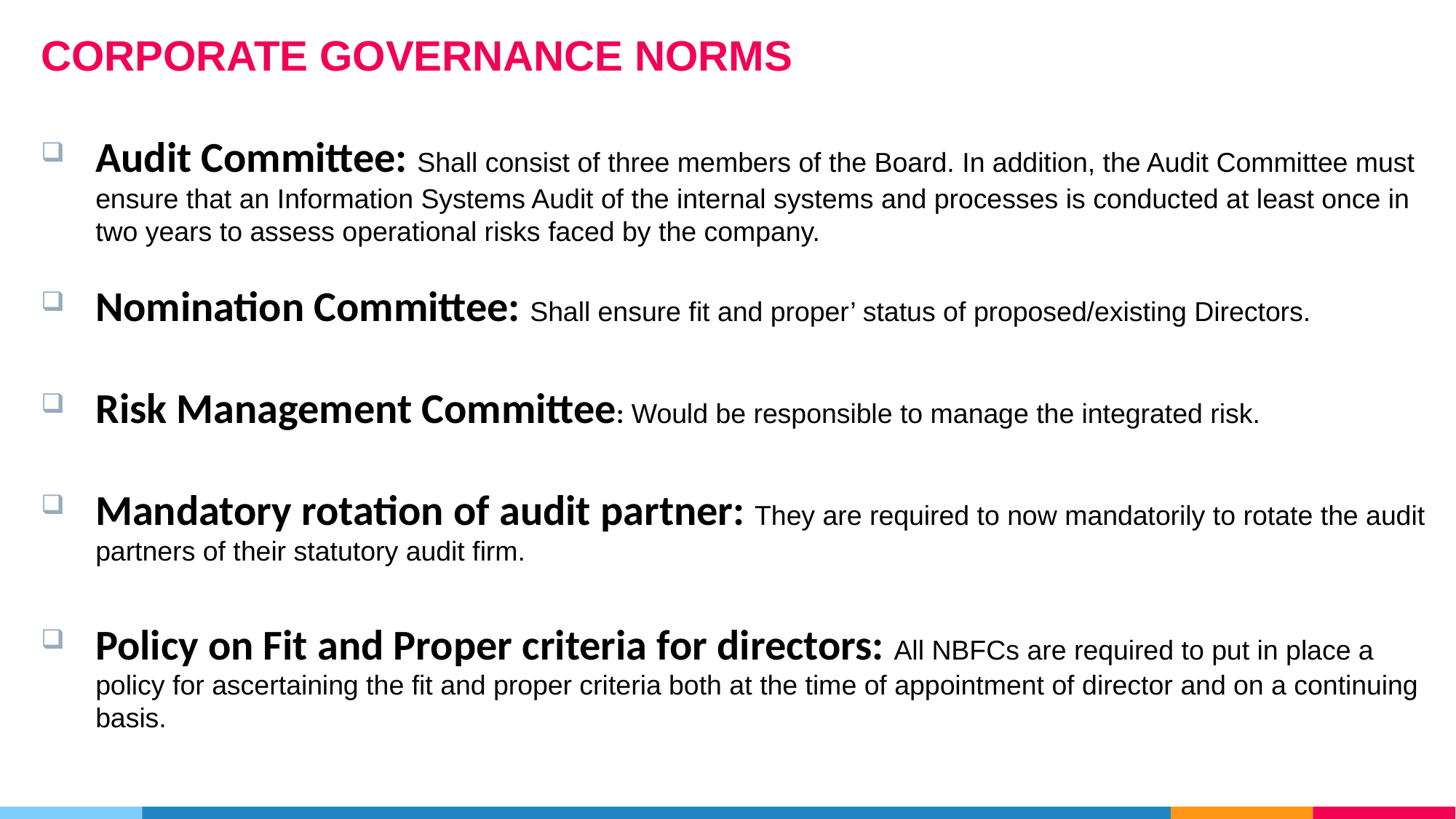

CORPORATE GOVERNANCE NORMS

Audit Committee: Shall consist of three members of the Board. In addition, the Audit Committee must ensure that an Information Systems Audit of the internal systems and processes is conducted at least once in two years to assess operational risks faced by the company.

Nomination Committee: Shall ensure fit and proper’ status of proposed/existing Directors.

Risk Management Committee: Would be responsible to manage the integrated risk.

Mandatory rotation of audit partner: They are required to now mandatorily to rotate the audit partners of their statutory audit firm.

Policy on Fit and Proper criteria for directors: All NBFCs are required to put in place a policy for ascertaining the fit and proper criteria both at the time of appointment of director and on a continuing basis.